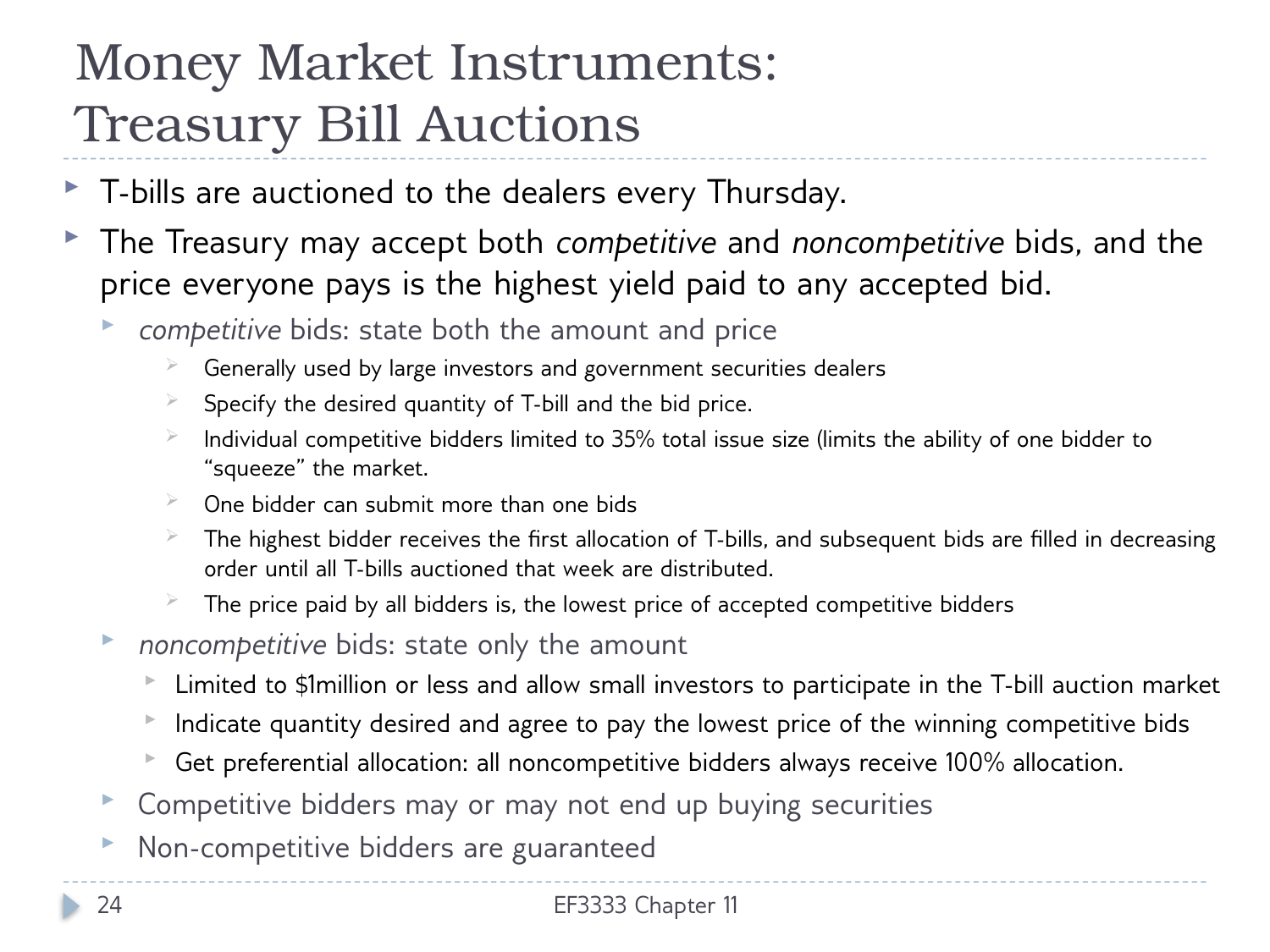

# Money Market Instruments: Treasury Bill Auctions
T-bills are auctioned to the dealers every Thursday.
The Treasury may accept both competitive and noncompetitive bids, and the price everyone pays is the highest yield paid to any accepted bid.
competitive bids: state both the amount and price
Generally used by large investors and government securities dealers
Specify the desired quantity of T-bill and the bid price.
Individual competitive bidders limited to 35% total issue size (limits the ability of one bidder to “squeeze” the market.
One bidder can submit more than one bids
The highest bidder receives the first allocation of T-bills, and subsequent bids are filled in decreasing order until all T-bills auctioned that week are distributed.
The price paid by all bidders is, the lowest price of accepted competitive bidders
noncompetitive bids: state only the amount
Limited to $1million or less and allow small investors to participate in the T-bill auction market
Indicate quantity desired and agree to pay the lowest price of the winning competitive bids
Get preferential allocation: all noncompetitive bidders always receive 100% allocation.
Competitive bidders may or may not end up buying securities
Non-competitive bidders are guaranteed
24
EF3333 Chapter 11